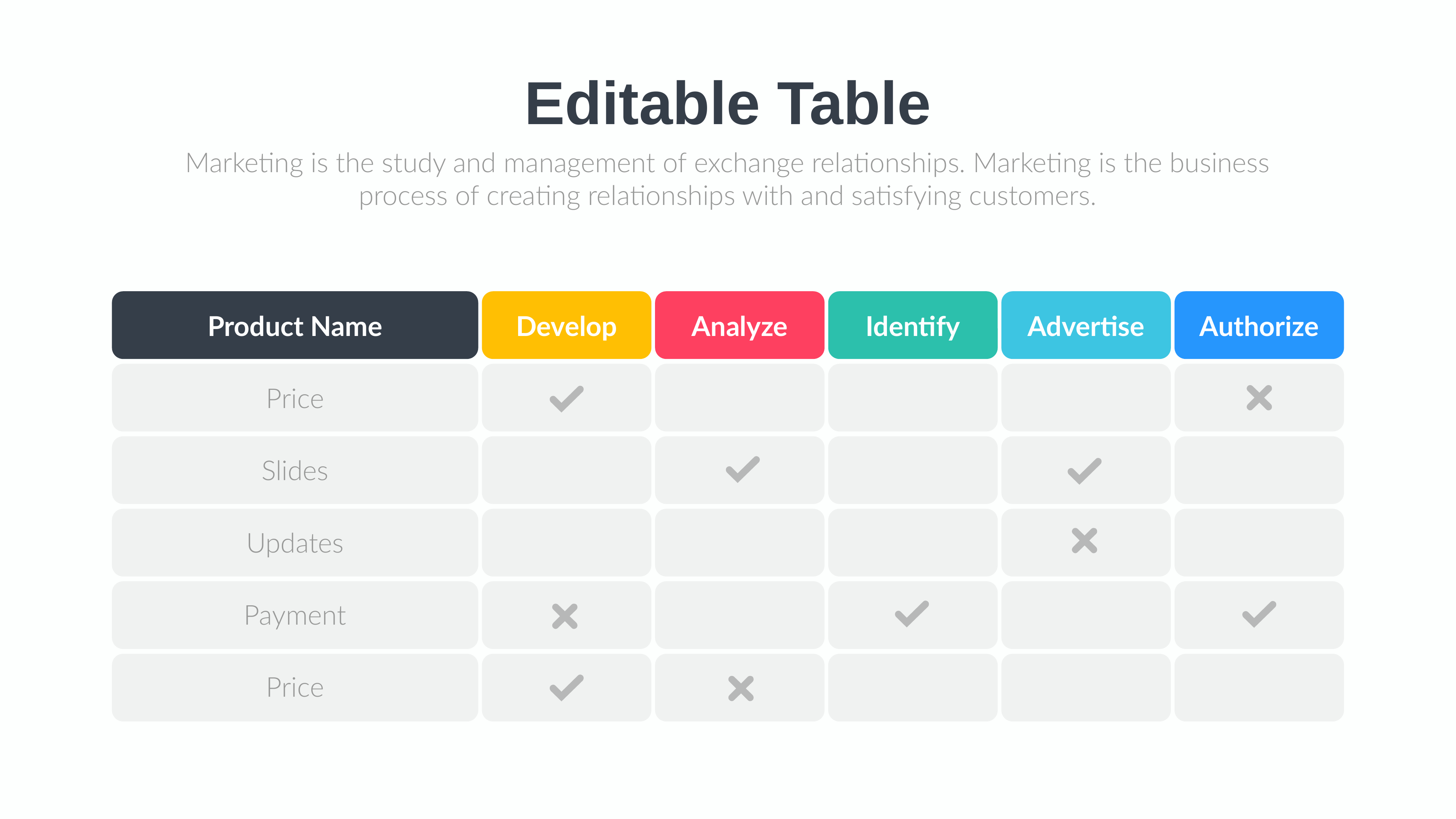

Editable Table
Marketing is the study and management of exchange relationships. Marketing is the business process of creating relationships with and satisfying customers.

Product Name
Develop
Analyze
Identify
Advertise
Authorize

Price

Slides

Updates

Payment

Price